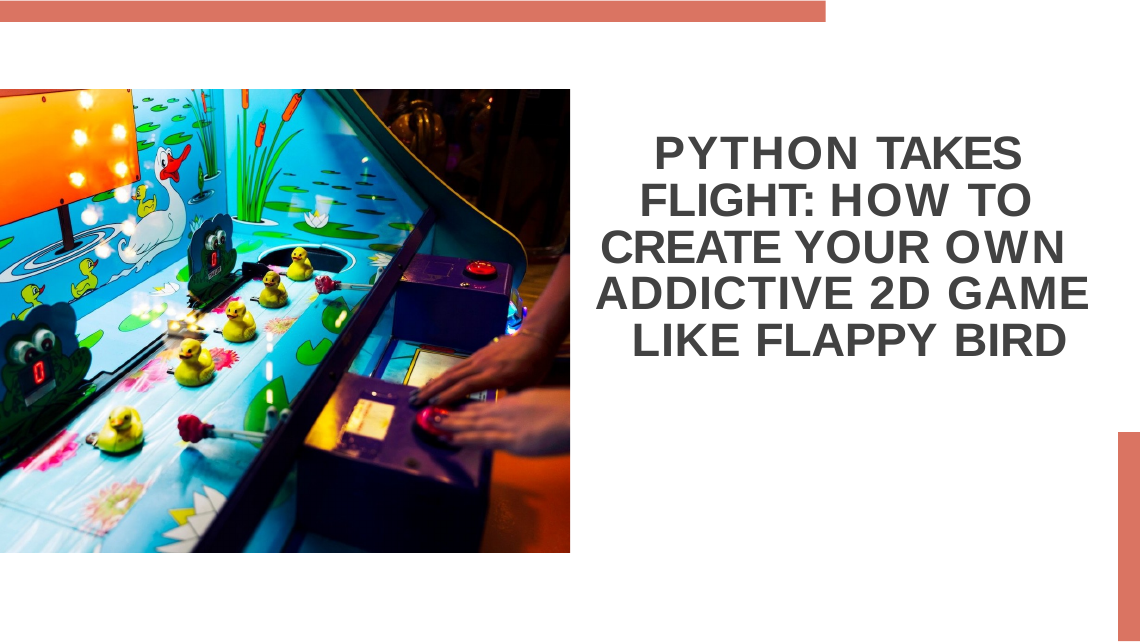

# PYTHON TAKES  FLIGHT: HOW TO  CREATE YOUR OWN  ADDICTIVE 2D GAME  LIKE FLAPPY BIRD